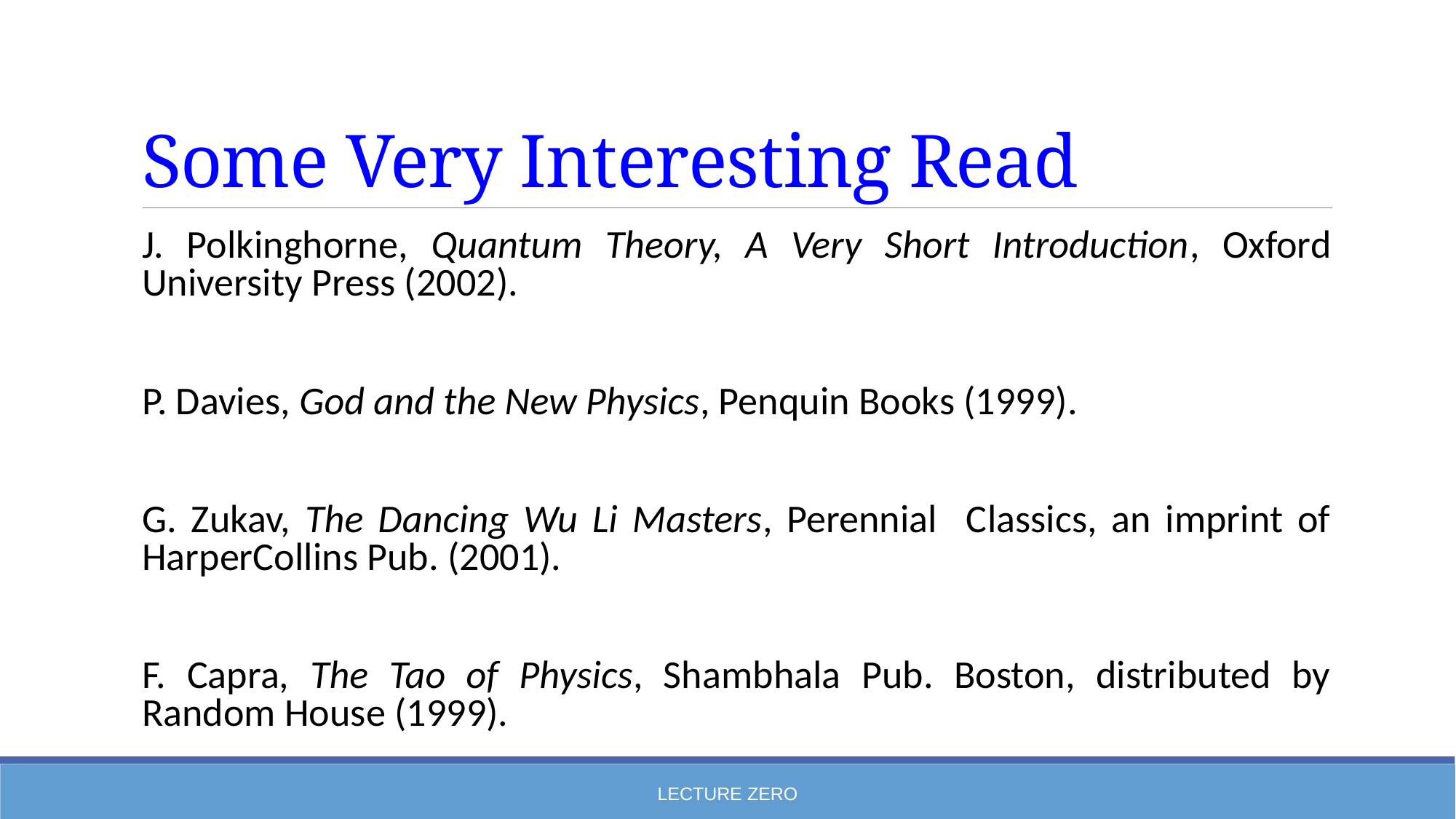

# Some Very Interesting Read
J. Polkinghorne, Quantum Theory, A Very Short Introduction, Oxford University Press (2002).

P. Davies, God and the New Physics, Penquin Books (1999).

G. Zukav, The Dancing Wu Li Masters, Perennial  Classics, an imprint of HarperCollins Pub. (2001).

F. Capra, The Tao of Physics, Shambhala Pub. Boston, distributed by Random House (1999).
Lecture Zero